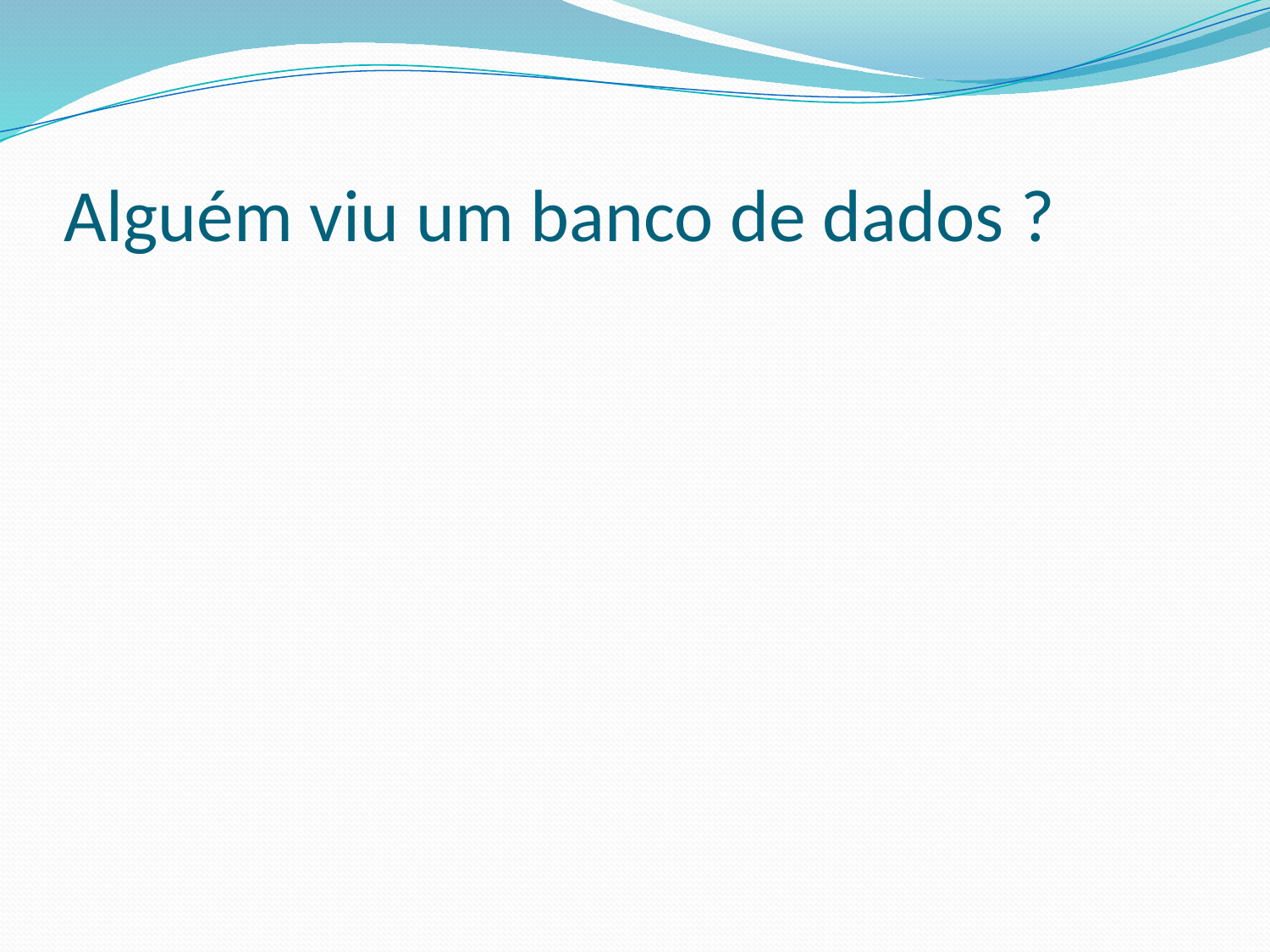

# Alguém viu um banco de dados ?